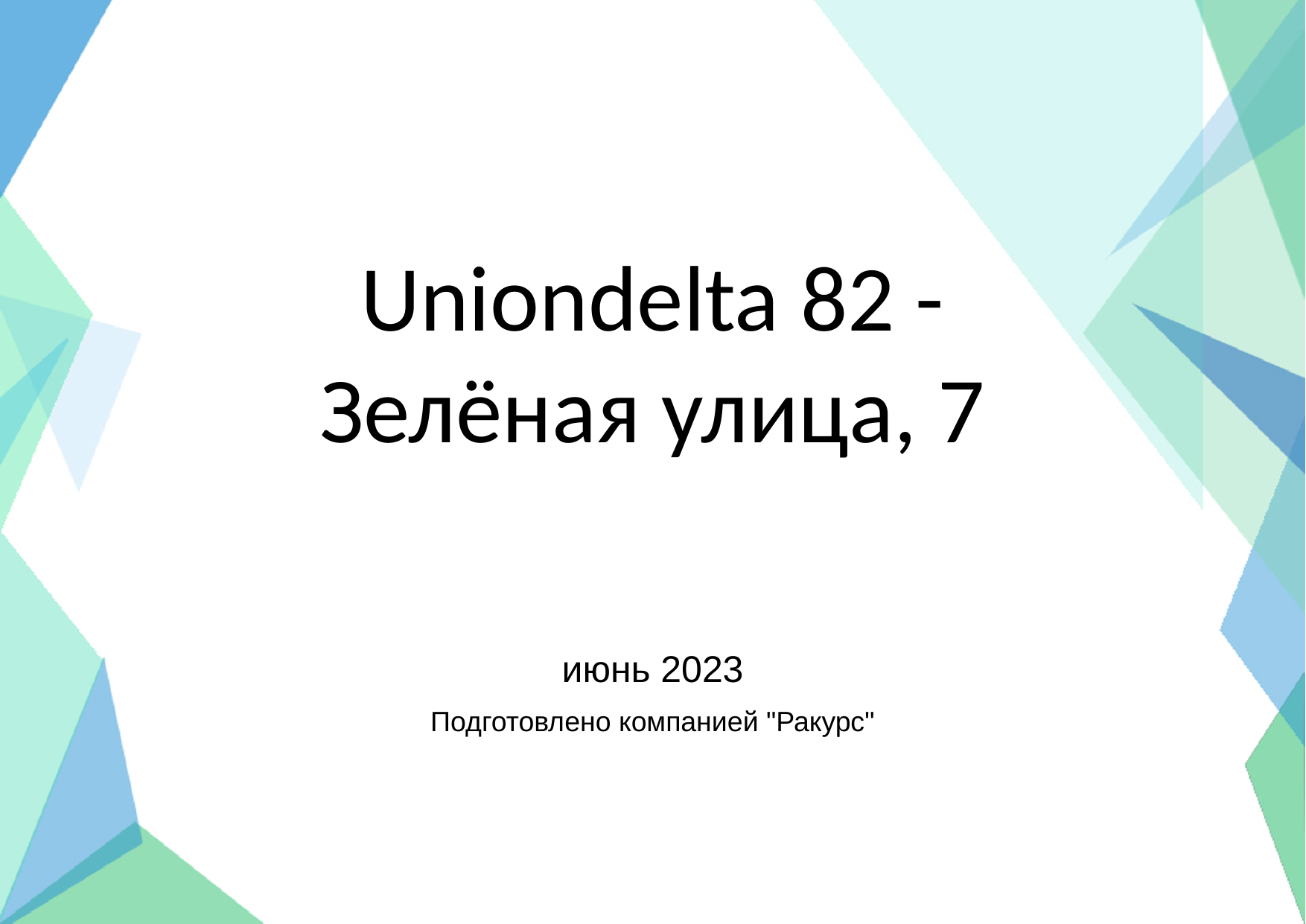

Uniondelta 82 - Зелёная улица, 7
июнь 2023
Подготовлено компанией "Ракурс"